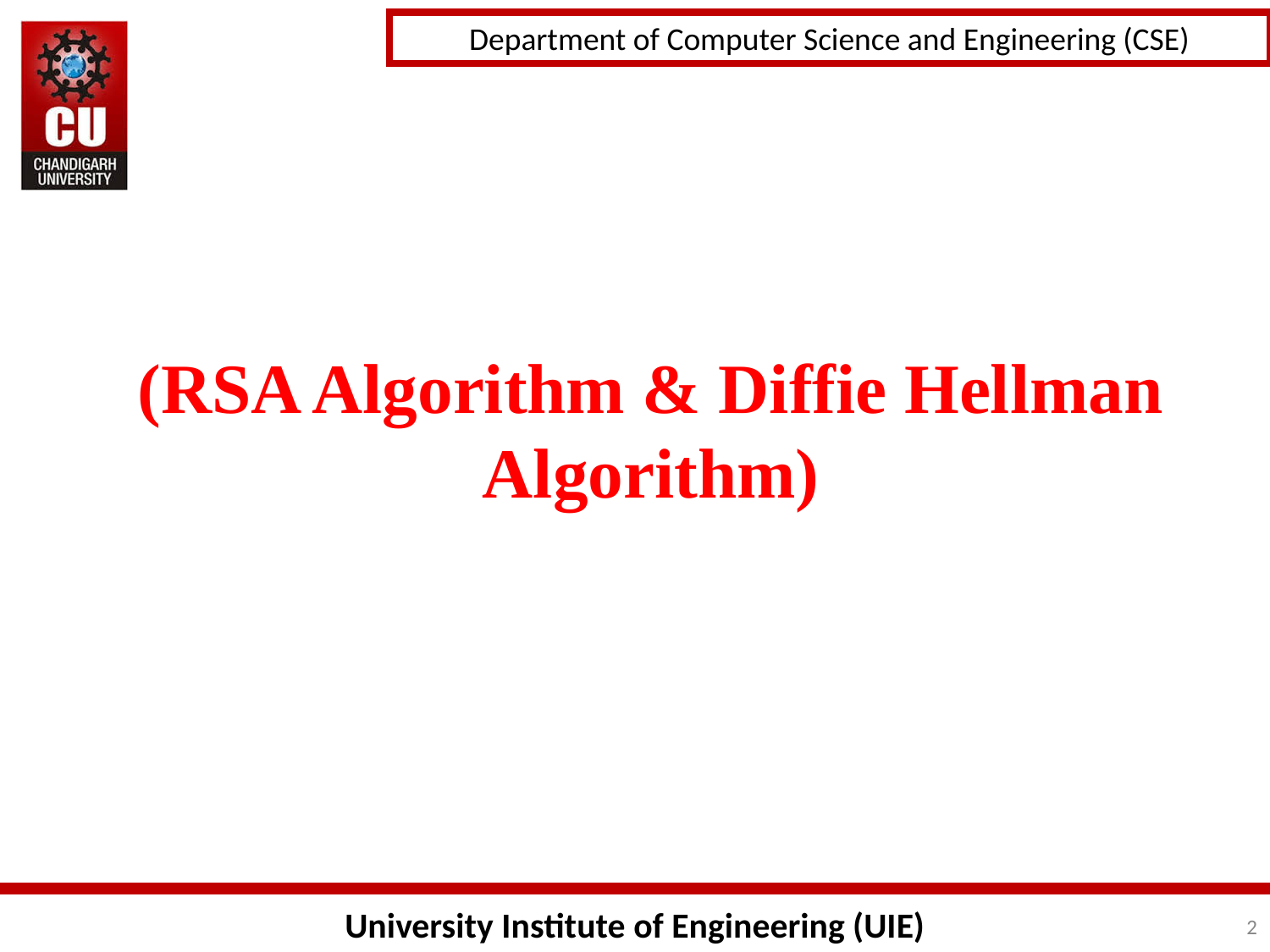

(RSA Algorithm & Diffie Hellman Algorithm)

2